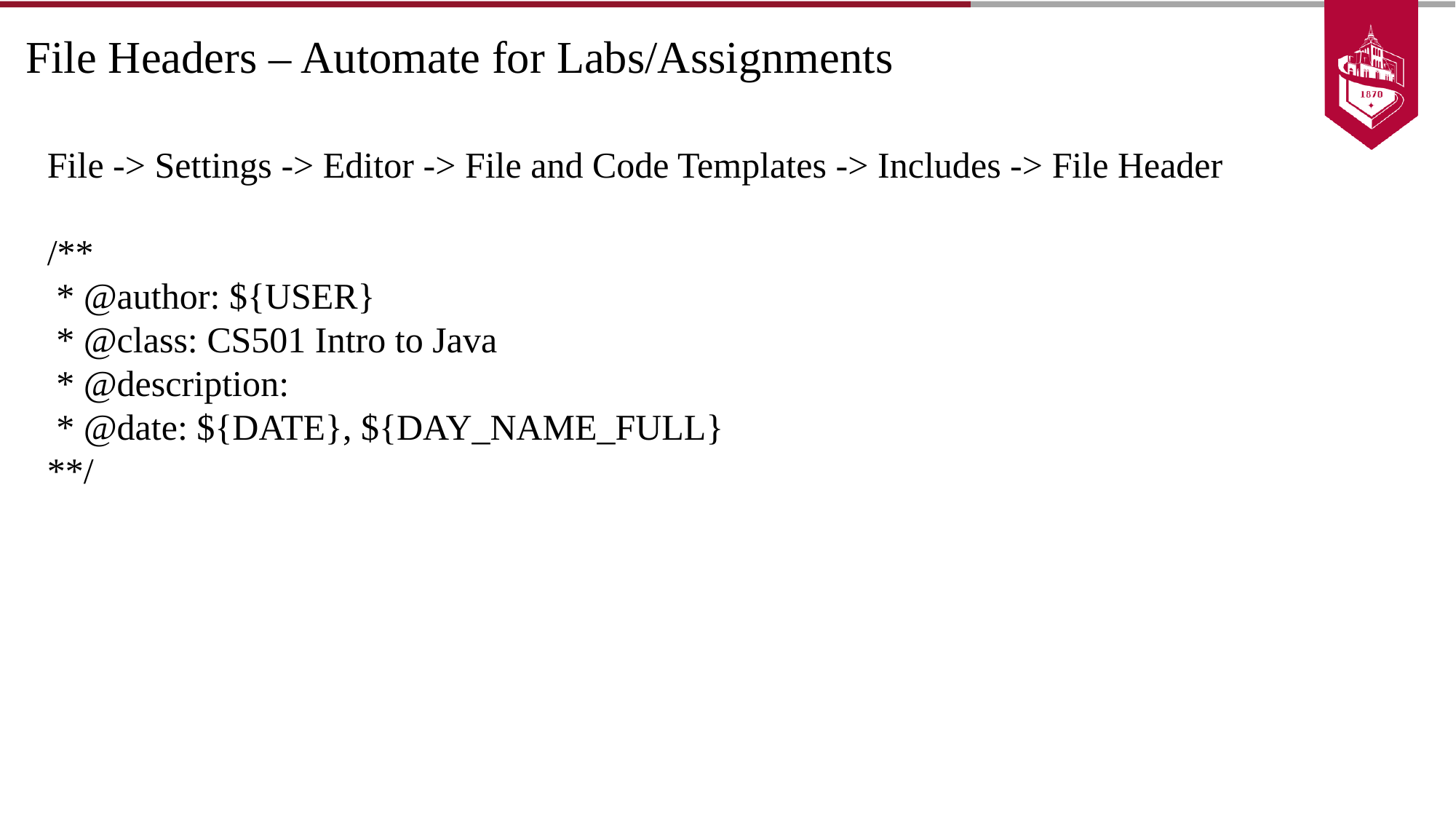

# File Headers – Automate for Labs/Assignments
File -> Settings -> Editor -> File and Code Templates -> Includes -> File Header

/**
 * @author: ${USER}
 * @class: CS501 Intro to Java
 * @description:
 * @date: ${DATE}, ${DAY_NAME_FULL}
**/